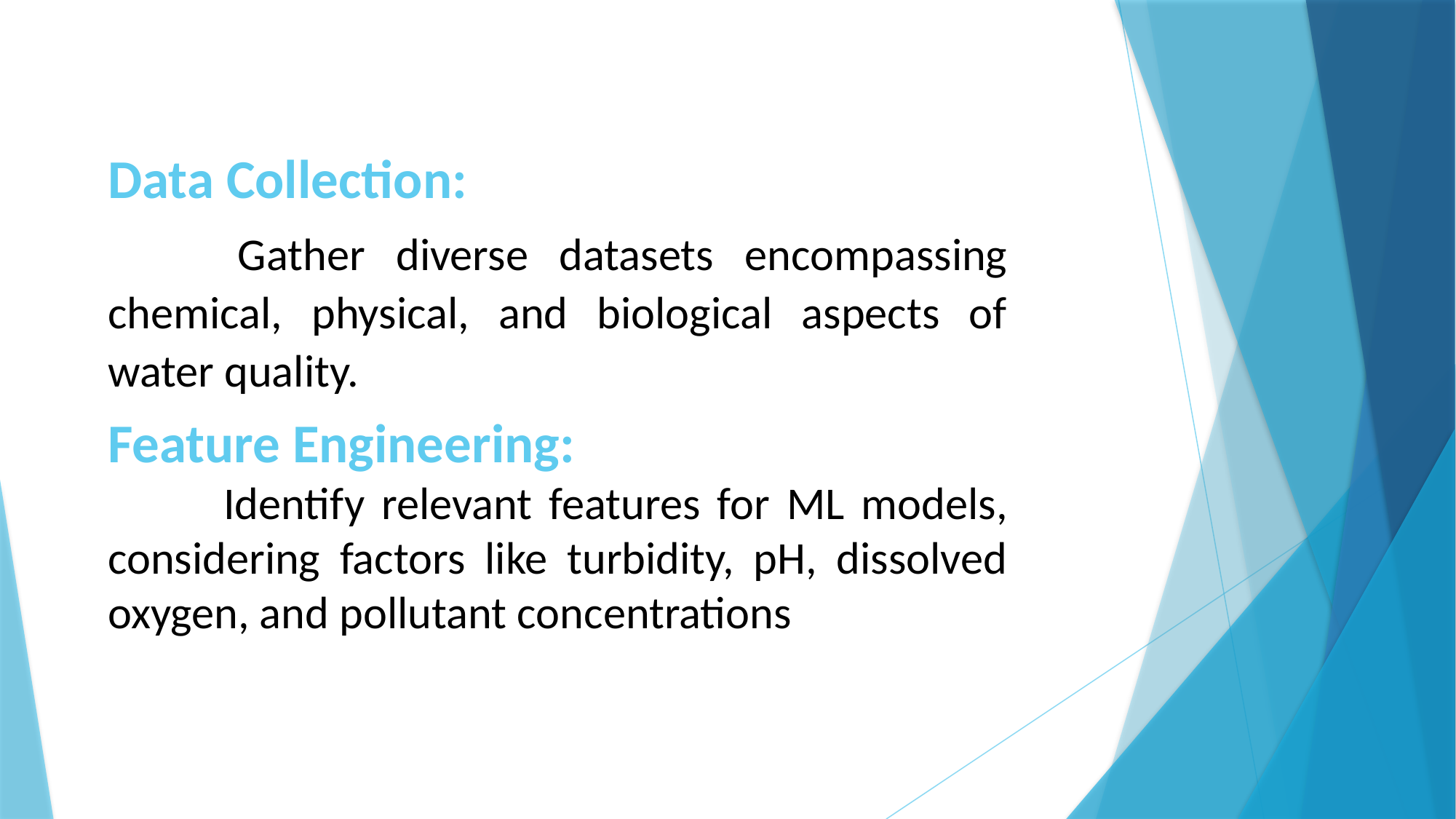

Data Collection:
 	Gather diverse datasets encompassing chemical, physical, and biological aspects of water quality.
Feature Engineering:
 	Identify relevant features for ML models, considering factors like turbidity, pH, dissolved oxygen, and pollutant concentrations